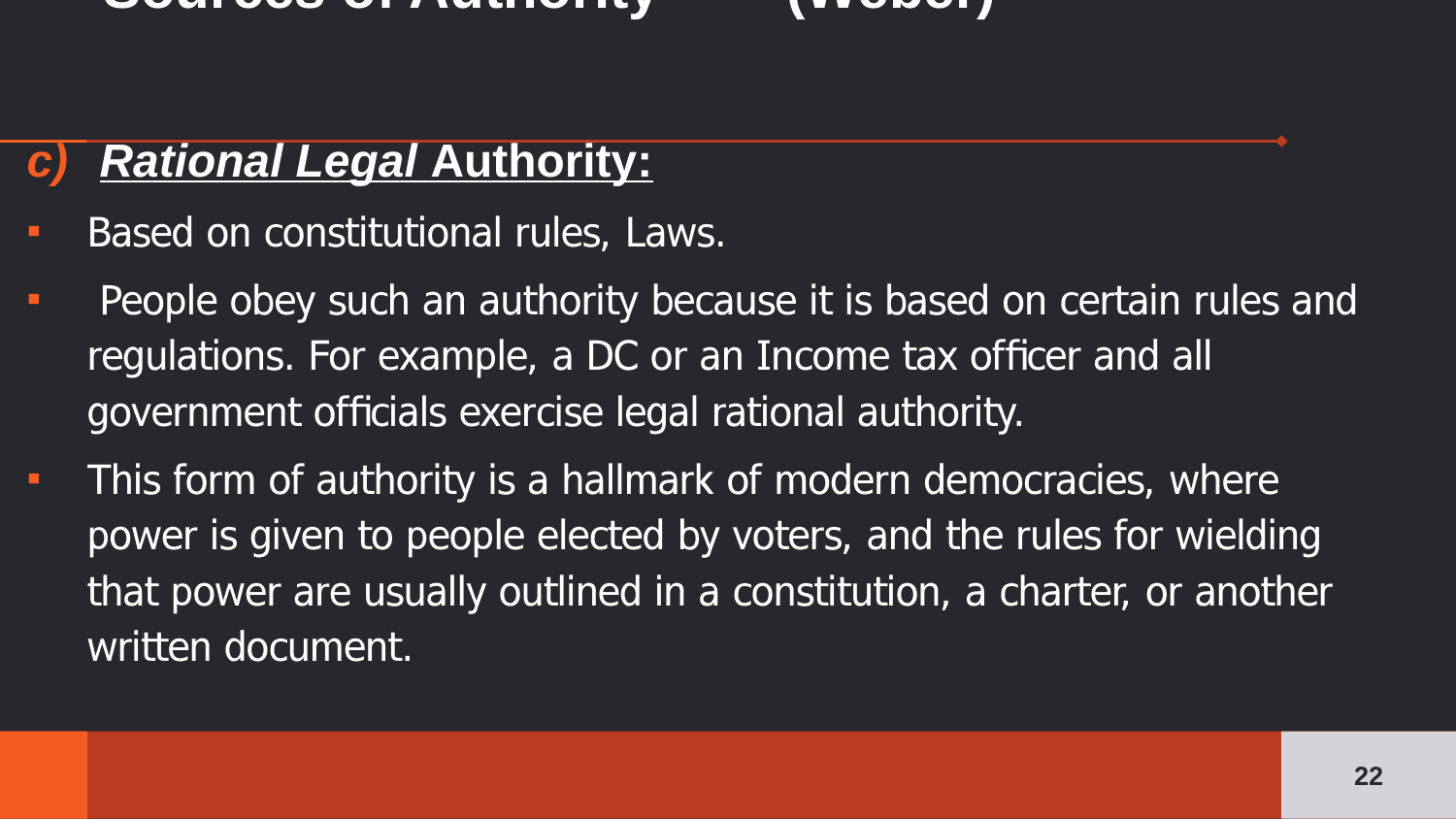

# Sources of Authority        (Weber)
Rational Legal Authority:
Based on constitutional rules, Laws.
 People obey such an authority because it is based on certain rules and regulations. For example, a DC or an Income tax officer and all government officials exercise legal rational authority.
This form of authority is a hallmark of modern democracies, where power is given to people elected by voters, and the rules for wielding that power are usually outlined in a constitution, a charter, or another written document.
22